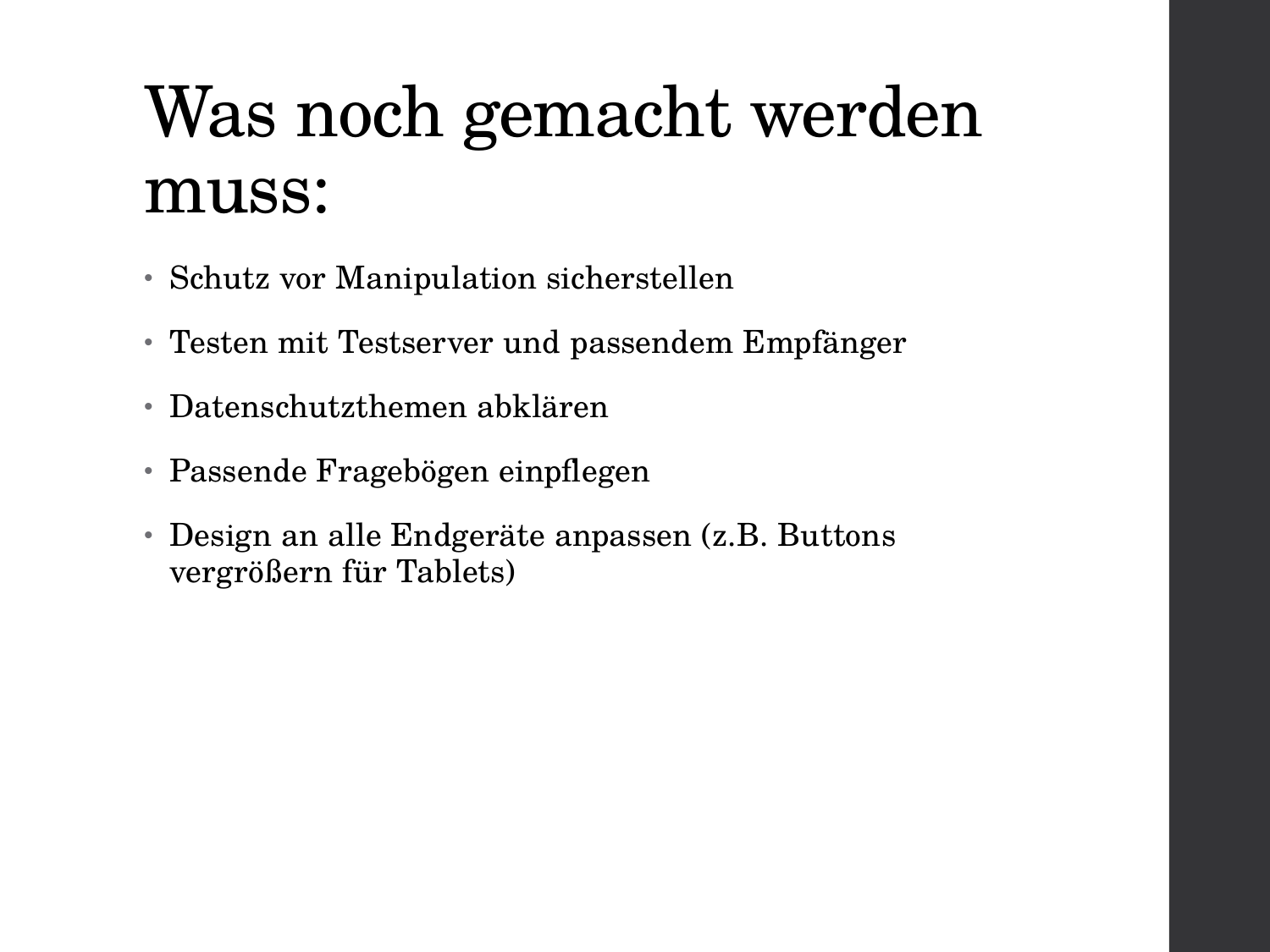

# Was noch gemacht werden muss:
Schutz vor Manipulation sicherstellen
Testen mit Testserver und passendem Empfänger
Datenschutzthemen abklären
Passende Fragebögen einpflegen
Design an alle Endgeräte anpassen (z.B. Buttons vergrößern für Tablets)